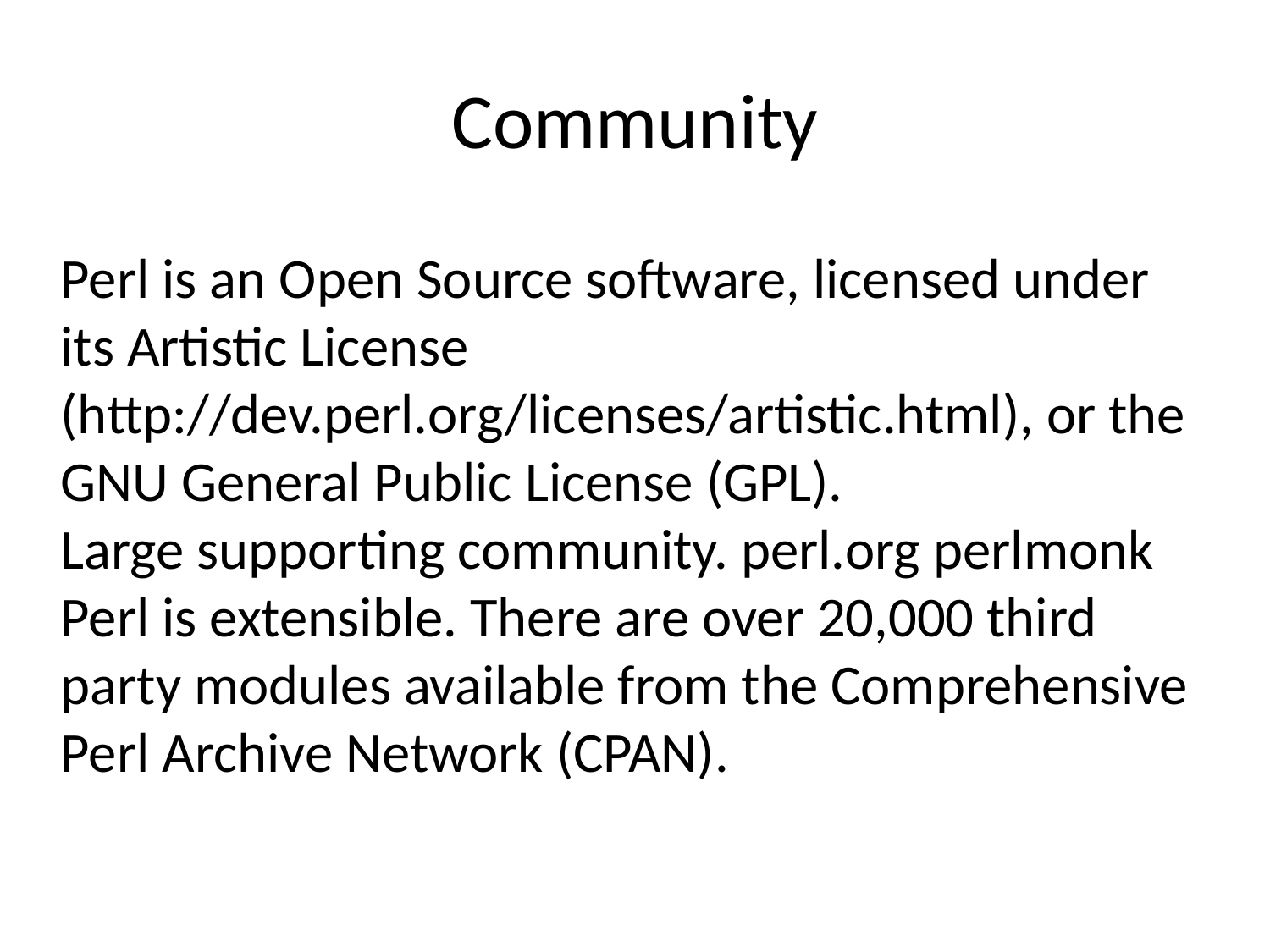

Community
Perl is an Open Source software, licensed under its Artistic License (http://dev.perl.org/licenses/artistic.html), or the GNU General Public License (GPL).
Large supporting community. perl.org perlmonk
Perl is extensible. There are over 20,000 third party modules available from the Comprehensive Perl Archive Network (CPAN).